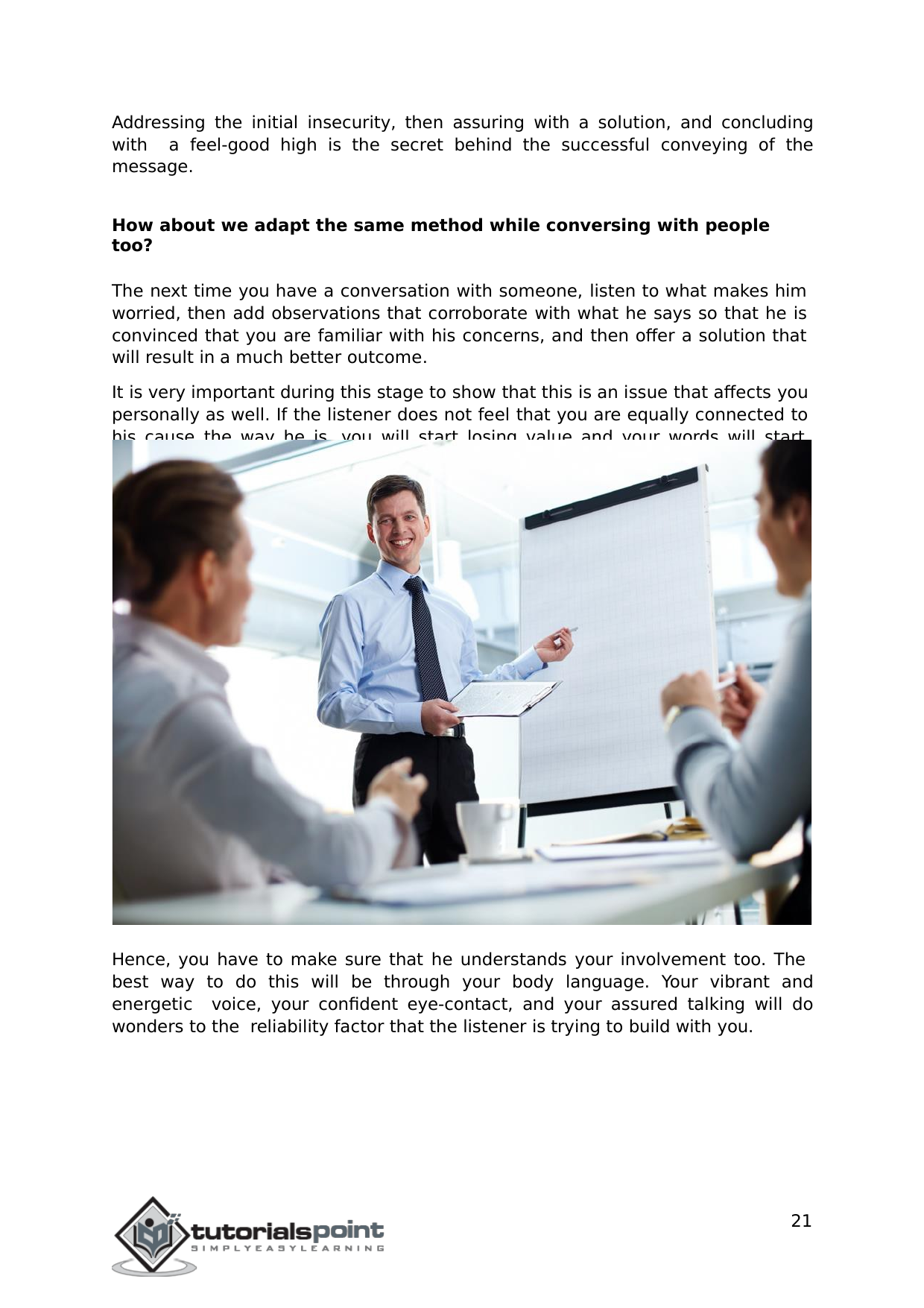

Addressing the initial insecurity, then assuring with a solution, and concluding with  a feel-good high is the secret behind the successful conveying of the message.

How about we adapt the same method while conversing with people too?

The next time you have a conversation with someone, listen to what makes him  worried, then add observations that corroborate with what he says so that he is  convinced that you are familiar with his concerns, and then offer a solution that  will result in a much better outcome.
It is very important during this stage to show that this is an issue that affects you  personally as well. If the listener does not feel that you are equally connected to  his cause the way he is, you will start losing value and your words will start  sounding hollow immediately.

Hence, you have to make sure that he understands your involvement too. The  best way to do this will be through your body language. Your vibrant and energetic  voice, your confident eye-contact, and your assured talking will do wonders to the  reliability factor that the listener is trying to build with you.
21